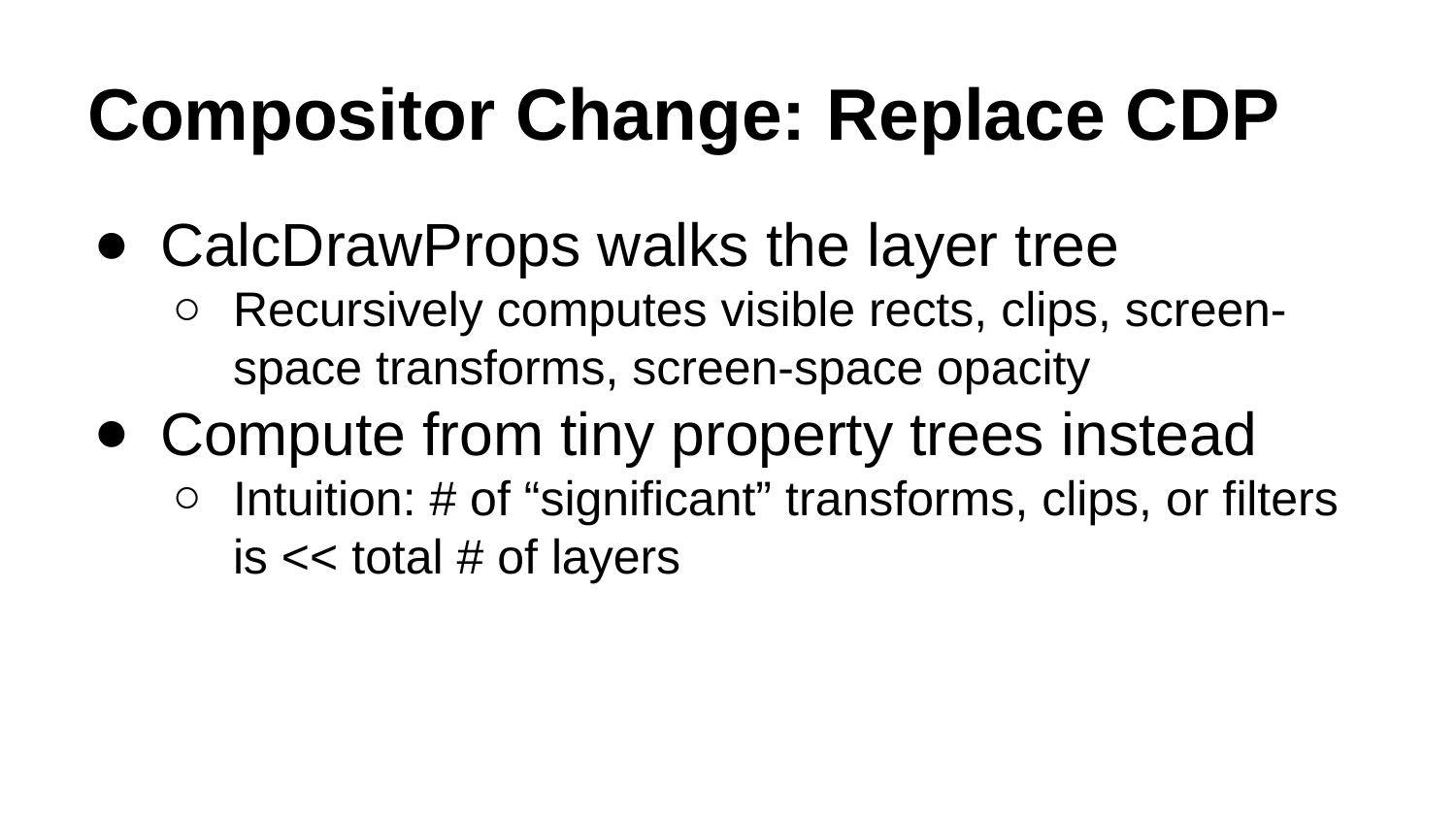

# Compositor Change: Replace CDP
CalcDrawProps walks the layer tree
Recursively computes visible rects, clips, screen-space transforms, screen-space opacity
Compute from tiny property trees instead
Intuition: # of “significant” transforms, clips, or filters is << total # of layers